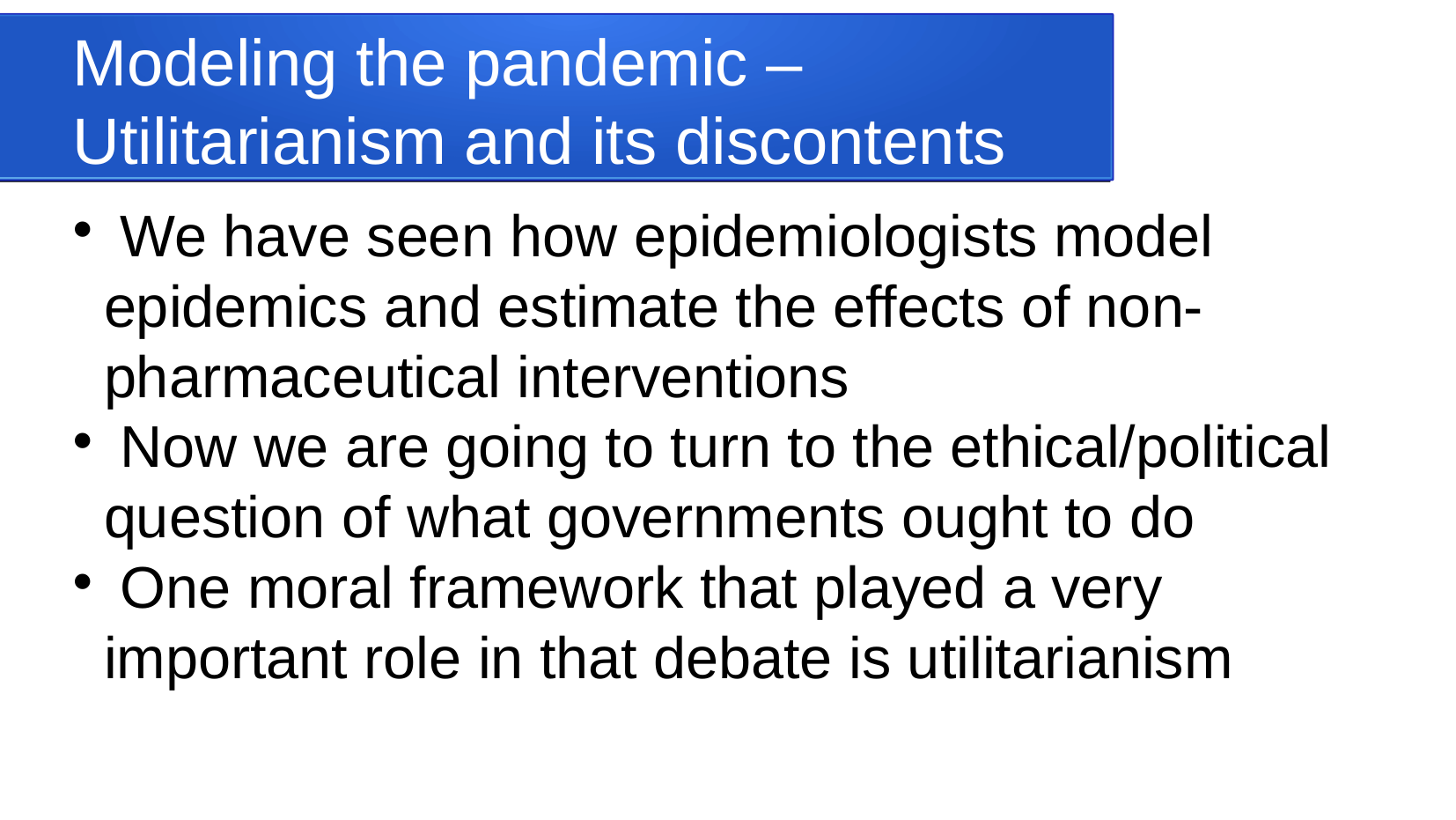

Modeling the pandemic – Utilitarianism and its discontents
 We have seen how epidemiologists model epidemics and estimate the effects of non-pharmaceutical interventions
 Now we are going to turn to the ethical/political question of what governments ought to do
 One moral framework that played a very important role in that debate is utilitarianism